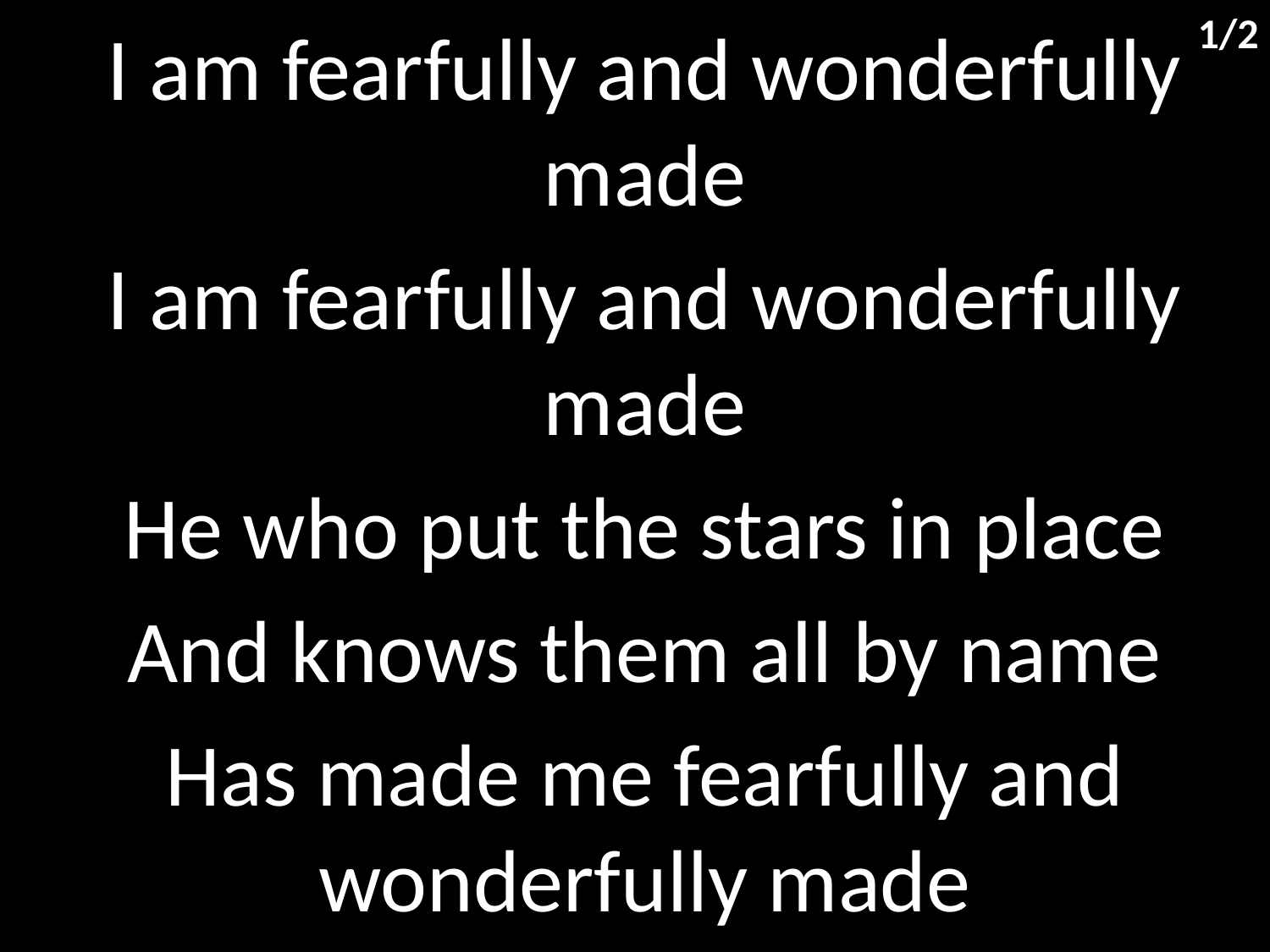

1/2
I am fearfully and wonderfully made
I am fearfully and wonderfully made
He who put the stars in place
And knows them all by name
Has made me fearfully and wonderfully made